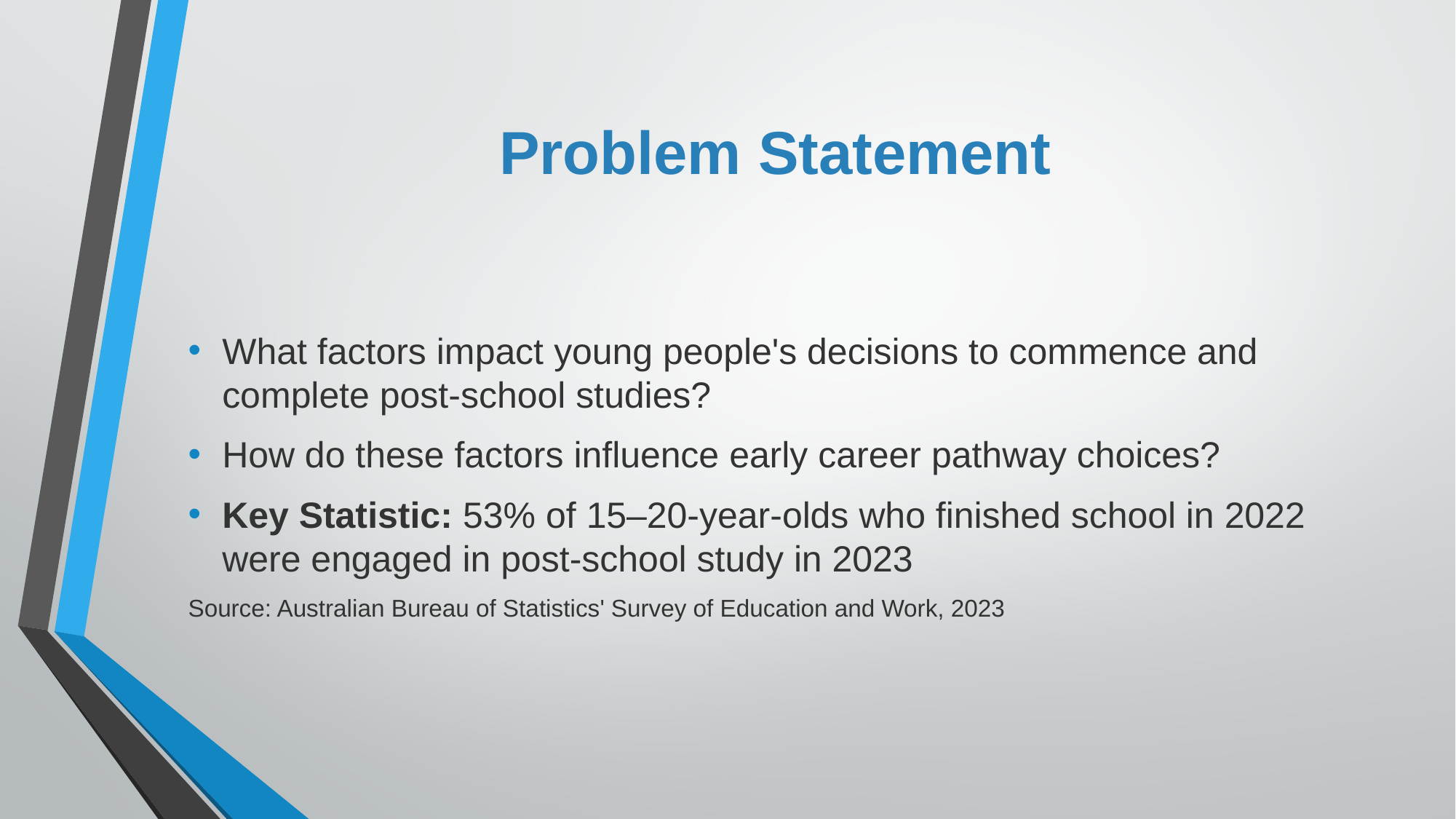

# Problem Statement
What factors impact young people's decisions to commence and complete post-school studies?
How do these factors influence early career pathway choices?
Key Statistic: 53% of 15–20-year-olds who finished school in 2022 were engaged in post-school study in 2023
Source: Australian Bureau of Statistics' Survey of Education and Work, 2023